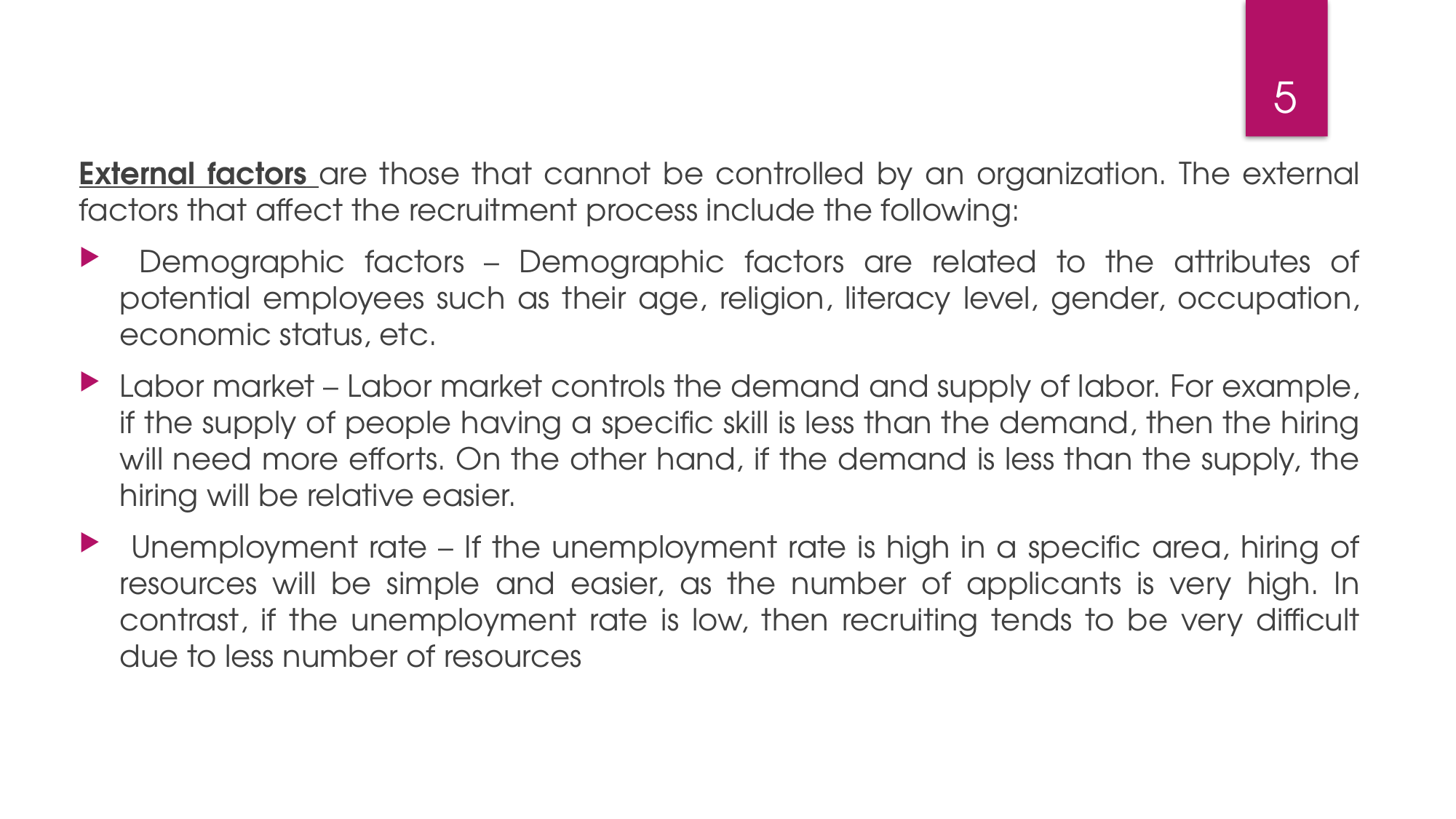

5
External factors are those that cannot be controlled by an organization. The external factors that affect the recruitment process include the following:
 Demographic factors – Demographic factors are related to the attributes of potential employees such as their age, religion, literacy level, gender, occupation, economic status, etc.
Labor market – Labor market controls the demand and supply of labor. For example, if the supply of people having a specific skill is less than the demand, then the hiring will need more efforts. On the other hand, if the demand is less than the supply, the hiring will be relative easier.
 Unemployment rate – If the unemployment rate is high in a specific area, hiring of resources will be simple and easier, as the number of applicants is very high. In contrast, if the unemployment rate is low, then recruiting tends to be very difficult due to less number of resources